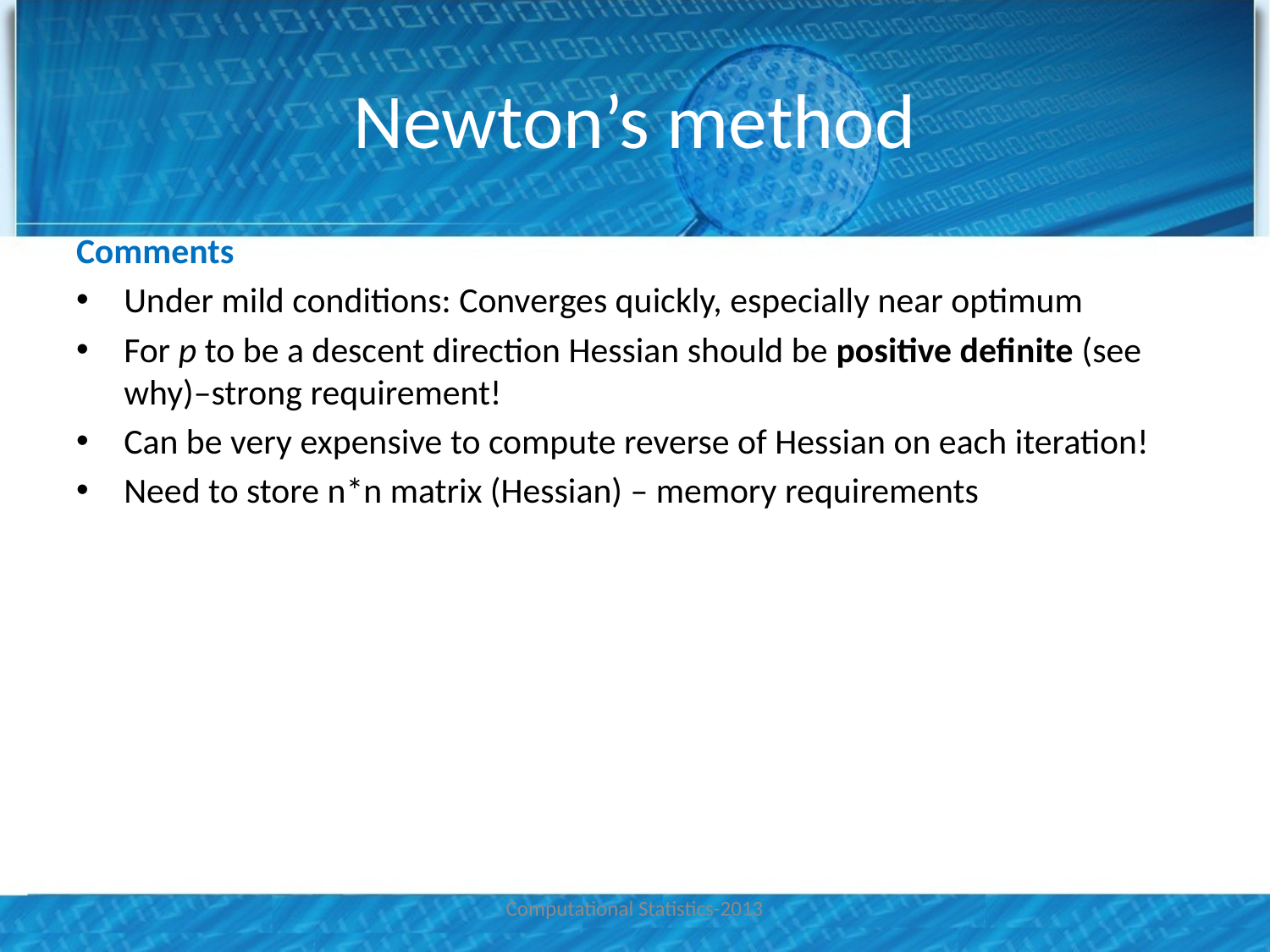

# Newton’s method
Comments
Under mild conditions: Converges quickly, especially near optimum
For p to be a descent direction Hessian should be positive definite (see why)–strong requirement!
Can be very expensive to compute reverse of Hessian on each iteration!
Need to store n*n matrix (Hessian) – memory requirements

Computational Statistics-2013